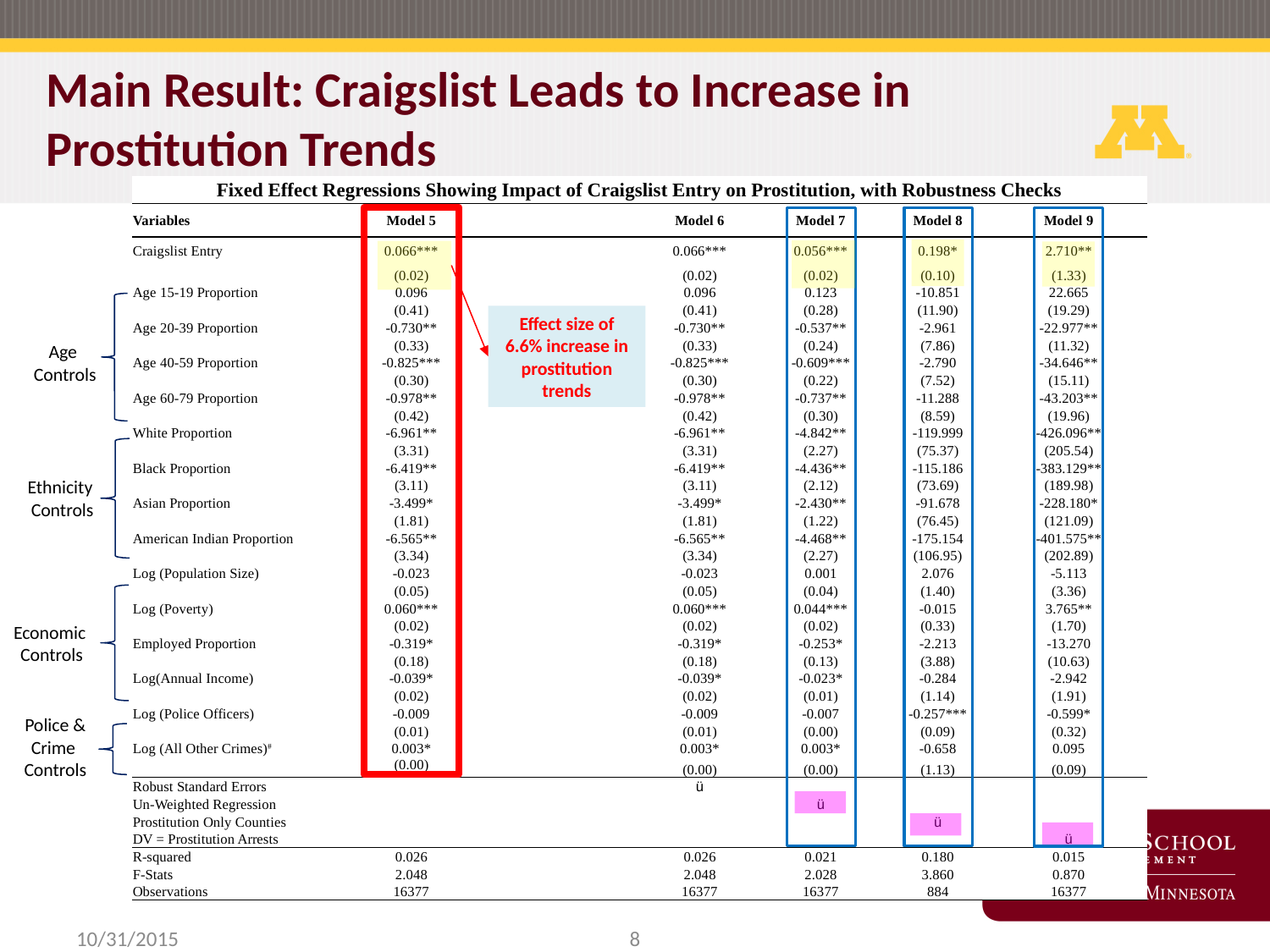

# Main Result: Craigslist Leads to Increase in Prostitution Trends
| Fixed Effect Regressions Showing Impact of Craigslist Entry on Prostitution, with Robustness Checks |  |  |  |  |  |  |
| --- | --- | --- | --- | --- | --- | --- |
| Variables | Model 5 |  | Model 6 | Model 7 | Model 8 | Model 9 |
| Craigslist Entry | 0.066\*\*\* |  | 0.066\*\*\* | 0.056\*\*\* | 0.198\* | 2.710\*\* |
|  | (0.02) |  | (0.02) | (0.02) | (0.10) | (1.33) |
| Age 15-19 Proportion | 0.096 |  | 0.096 | 0.123 | -10.851 | 22.665 |
|  | (0.41) |  | (0.41) | (0.28) | (11.90) | (19.29) |
| Age 20-39 Proportion | -0.730\*\* |  | -0.730\*\* | -0.537\*\* | -2.961 | -22.977\*\* |
|  | (0.33) |  | (0.33) | (0.24) | (7.86) | (11.32) |
| Age 40-59 Proportion | -0.825\*\*\* |  | -0.825\*\*\* | -0.609\*\*\* | -2.790 | -34.646\*\* |
|  | (0.30) |  | (0.30) | (0.22) | (7.52) | (15.11) |
| Age 60-79 Proportion | -0.978\*\* |  | -0.978\*\* | -0.737\*\* | -11.288 | -43.203\*\* |
|  | (0.42) |  | (0.42) | (0.30) | (8.59) | (19.96) |
| White Proportion | -6.961\*\* |  | -6.961\*\* | -4.842\*\* | -119.999 | -426.096\*\* |
|  | (3.31) |  | (3.31) | (2.27) | (75.37) | (205.54) |
| Black Proportion | -6.419\*\* |  | -6.419\*\* | -4.436\*\* | -115.186 | -383.129\*\* |
|  | (3.11) |  | (3.11) | (2.12) | (73.69) | (189.98) |
| Asian Proportion | -3.499\* |  | -3.499\* | -2.430\*\* | -91.678 | -228.180\* |
|  | (1.81) |  | (1.81) | (1.22) | (76.45) | (121.09) |
| American Indian Proportion | -6.565\*\* |  | -6.565\*\* | -4.468\*\* | -175.154 | -401.575\*\* |
|  | (3.34) |  | (3.34) | (2.27) | (106.95) | (202.89) |
| Log (Population Size) | -0.023 |  | -0.023 | 0.001 | 2.076 | -5.113 |
|  | (0.05) |  | (0.05) | (0.04) | (1.40) | (3.36) |
| Log (Poverty) | 0.060\*\*\* |  | 0.060\*\*\* | 0.044\*\*\* | -0.015 | 3.765\*\* |
|  | (0.02) |  | (0.02) | (0.02) | (0.33) | (1.70) |
| Employed Proportion | -0.319\* |  | -0.319\* | -0.253\* | -2.213 | -13.270 |
|  | (0.18) |  | (0.18) | (0.13) | (3.88) | (10.63) |
| Log(Annual Income) | -0.039\* |  | -0.039\* | -0.023\* | -0.284 | -2.942 |
|  | (0.02) |  | (0.02) | (0.01) | (1.14) | (1.91) |
| Log (Police Officers) | -0.009 |  | -0.009 | -0.007 | -0.257\*\*\* | -0.599\* |
|  | (0.01) |  | (0.01) | (0.00) | (0.09) | (0.32) |
| Log (All Other Crimes)# | 0.003\* |  | 0.003\* | 0.003\* | -0.658 | 0.095 |
|  | (0.00) |  | (0.00) | (0.00) | (1.13) | (0.09) |
| Robust Standard Errors |  |  | ü |  |  |  |
| Un-Weighted Regression |  |  |  | ü |  |  |
| Prostitution Only Counties |  |  |  |  | ü |  |
| DV = Prostitution Arrests |  |  |  |  |  | ü |
| R-squared | 0.026 |  | 0.026 | 0.021 | 0.180 | 0.015 |
| F-Stats | 2.048 |  | 2.048 | 2.028 | 3.860 | 0.870 |
| Observations | 16377 |  | 16377 | 16377 | 884 | 16377 |

Effect size of 6.6% increase in prostitution trends
Age
Controls

Ethnicity
Controls

Economic
Controls

Police &
Crime
Controls

10/31/2015
8